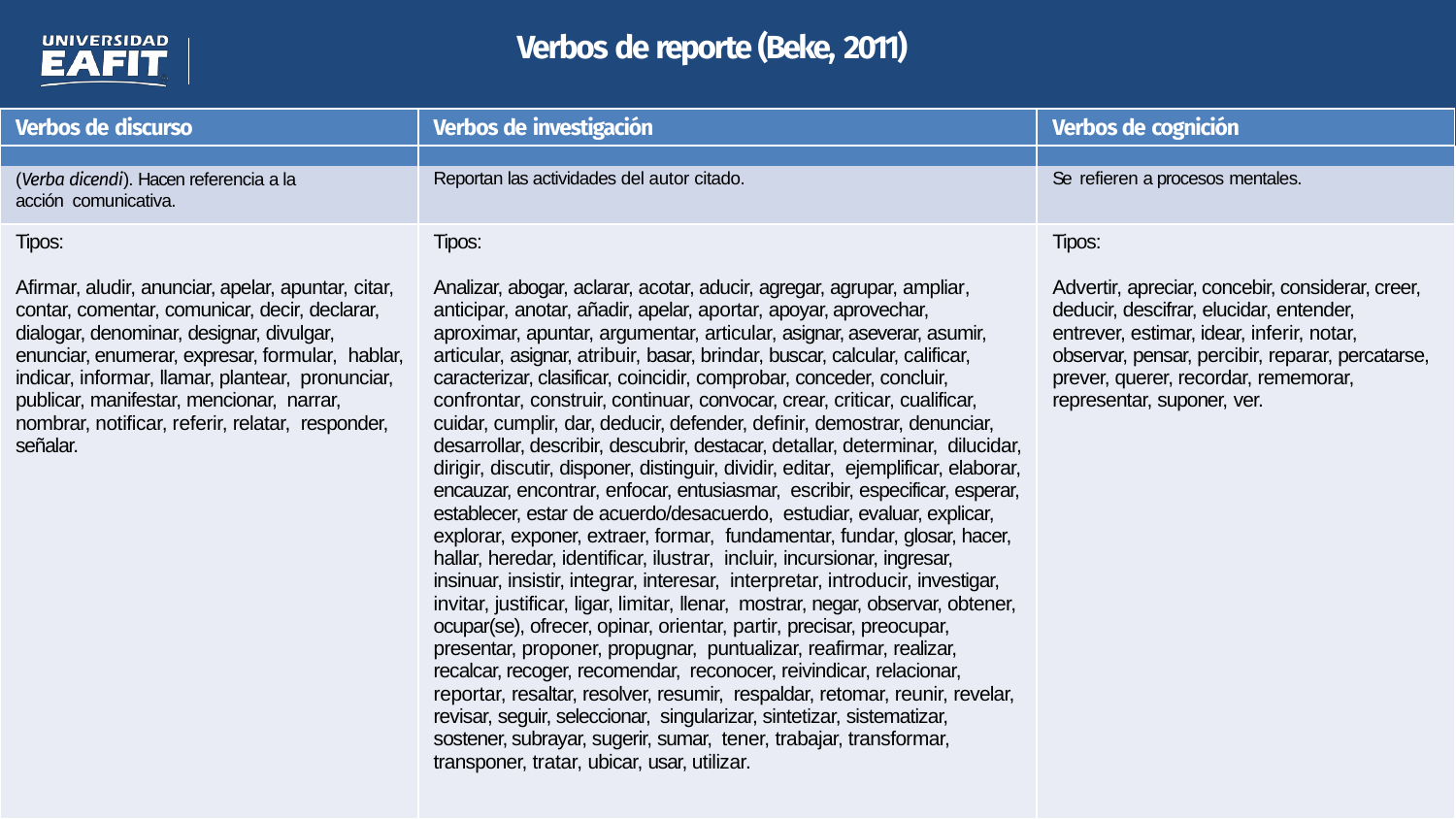

|  | Verbos de reporte (Beke, 2011) |  |
| --- | --- | --- |
| Verbos de discurso | Verbos de investigación | Verbos de cognición |
|  |  |  |
| (Verba dicendi). Hacen referencia a la acción comunicativa. | Reportan las actividades del autor citado. | Se refieren a procesos mentales. |
| Tipos: Afirmar, aludir, anunciar, apelar, apuntar, citar, contar, comentar, comunicar, decir, declarar, dialogar, denominar, designar, divulgar, enunciar, enumerar, expresar, formular, hablar, indicar, informar, llamar, plantear, pronunciar, publicar, manifestar, mencionar, narrar, nombrar, notificar, referir, relatar, responder, señalar. | Tipos: Analizar, abogar, aclarar, acotar, aducir, agregar, agrupar, ampliar, anticipar, anotar, añadir, apelar, aportar, apoyar, aprovechar, aproximar, apuntar, argumentar, articular, asignar, aseverar, asumir, articular, asignar, atribuir, basar, brindar, buscar, calcular, calificar, caracterizar, clasificar, coincidir, comprobar, conceder, concluir, confrontar, construir, continuar, convocar, crear, criticar, cualificar, cuidar, cumplir, dar, deducir, defender, definir, demostrar, denunciar, desarrollar, describir, descubrir, destacar, detallar, determinar, dilucidar, dirigir, discutir, disponer, distinguir, dividir, editar, ejemplificar, elaborar, encauzar, encontrar, enfocar, entusiasmar, escribir, especificar, esperar, establecer, estar de acuerdo/desacuerdo, estudiar, evaluar, explicar, explorar, exponer, extraer, formar, fundamentar, fundar, glosar, hacer, hallar, heredar, identificar, ilustrar, incluir, incursionar, ingresar, insinuar, insistir, integrar, interesar, interpretar, introducir, investigar, invitar, justificar, ligar, limitar, llenar, mostrar, negar, observar, obtener, ocupar(se), ofrecer, opinar, orientar, partir, precisar, preocupar, presentar, proponer, propugnar, puntualizar, reafirmar, realizar, recalcar, recoger, recomendar, reconocer, reivindicar, relacionar, reportar, resaltar, resolver, resumir, respaldar, retomar, reunir, revelar, revisar, seguir, seleccionar, singularizar, sintetizar, sistematizar, sostener, subrayar, sugerir, sumar, tener, trabajar, transformar, transponer, tratar, ubicar, usar, utilizar. | Tipos: Advertir, apreciar, concebir, considerar, creer, deducir, descifrar, elucidar, entender, entrever, estimar, idear, inferir, notar, observar, pensar, percibir, reparar, percatarse, prever, querer, recordar, rememorar, representar, suponer, ver. |